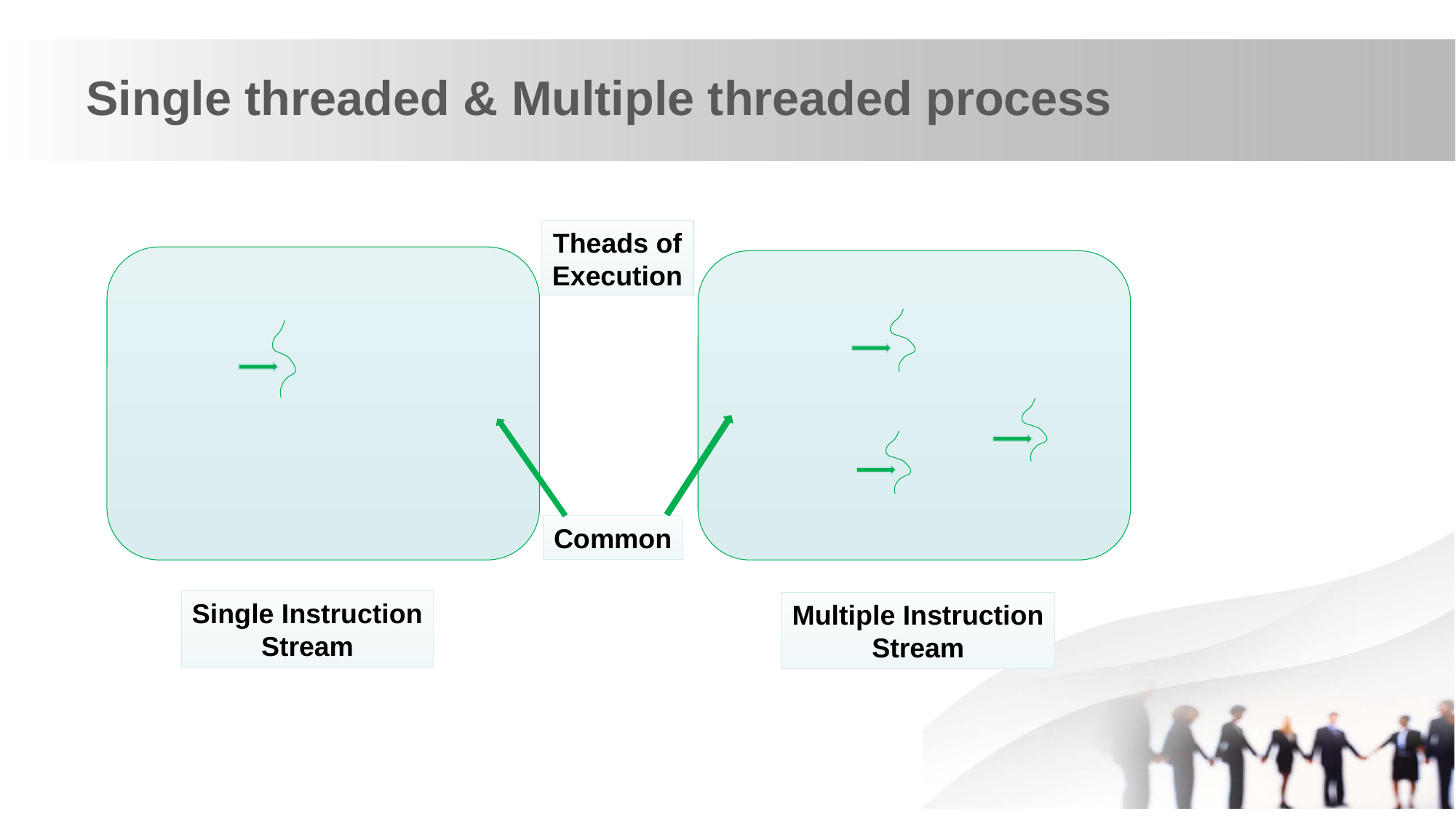

Single threaded & Multiple threaded process
Theads of
Execution

Common
Single Instruction
Stream
Multiple Instruction
Stream